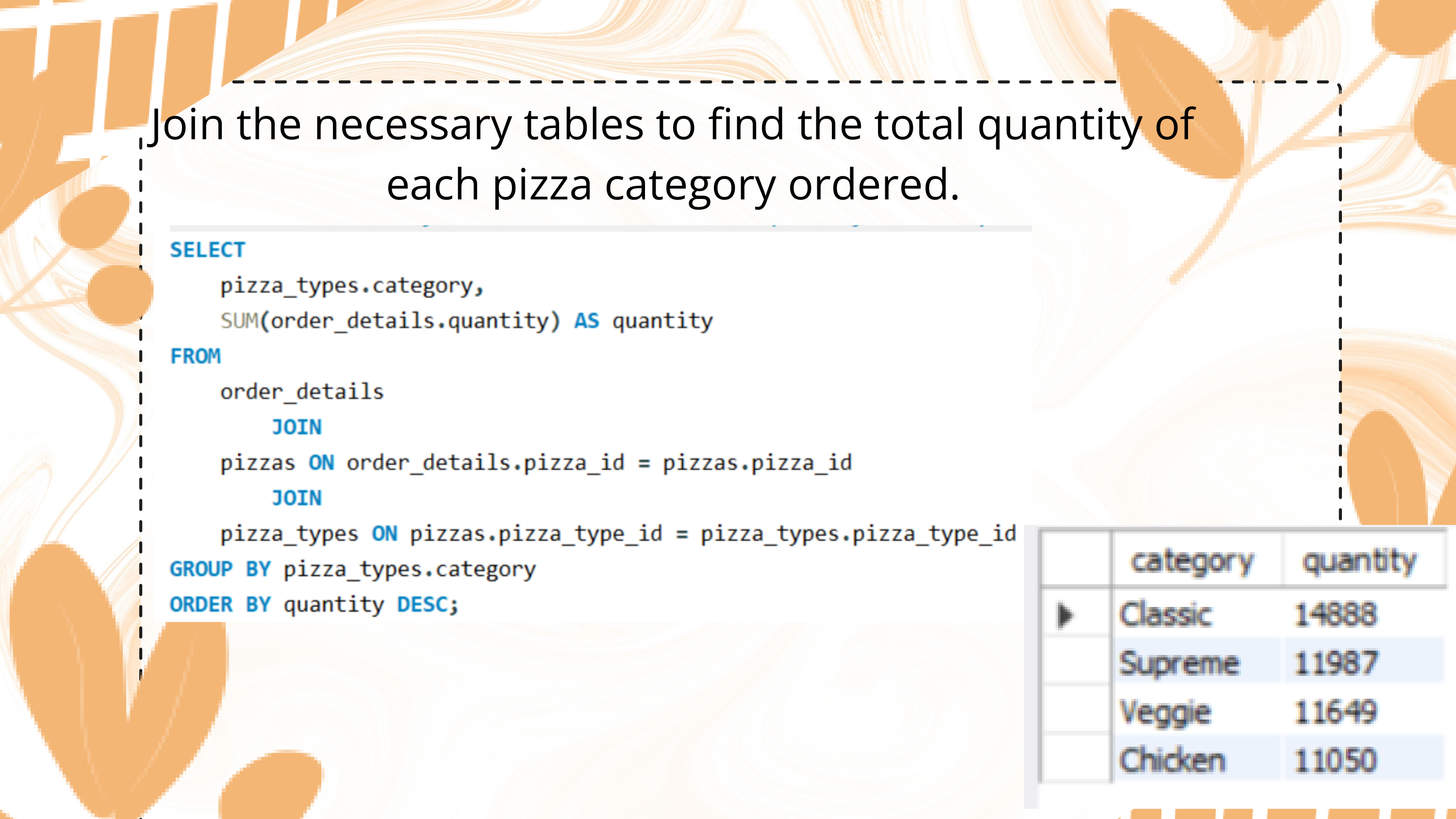

Retrieve the total number of orders placed.
Join the necessary tables to find the total quantity of each pizza category ordered.